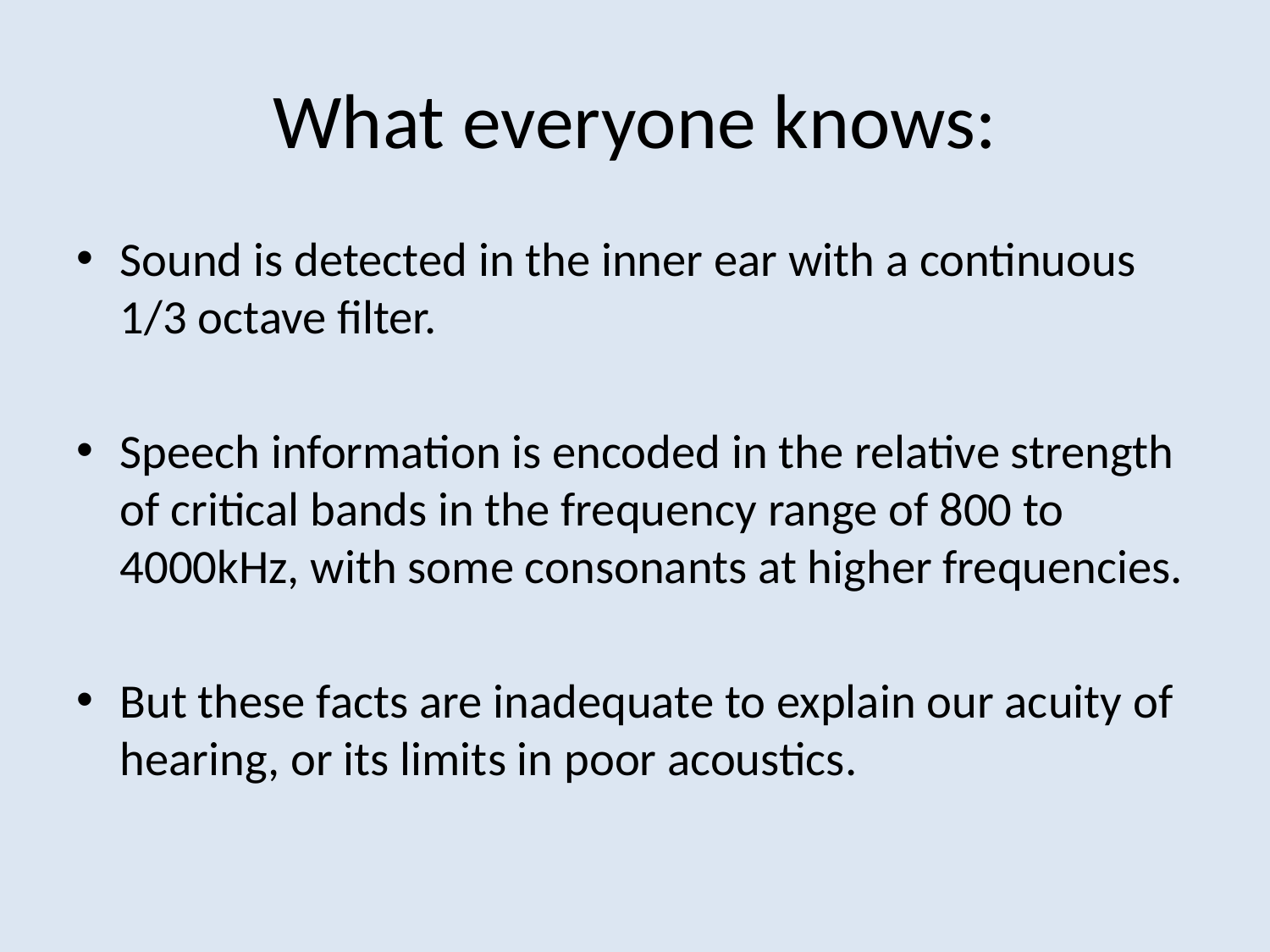

# What everyone knows:
Sound is detected in the inner ear with a continuous 1/3 octave filter.

Speech information is encoded in the relative strength of critical bands in the frequency range of 800 to 4000kHz, with some consonants at higher frequencies.

But these facts are inadequate to explain our acuity of hearing, or its limits in poor acoustics.